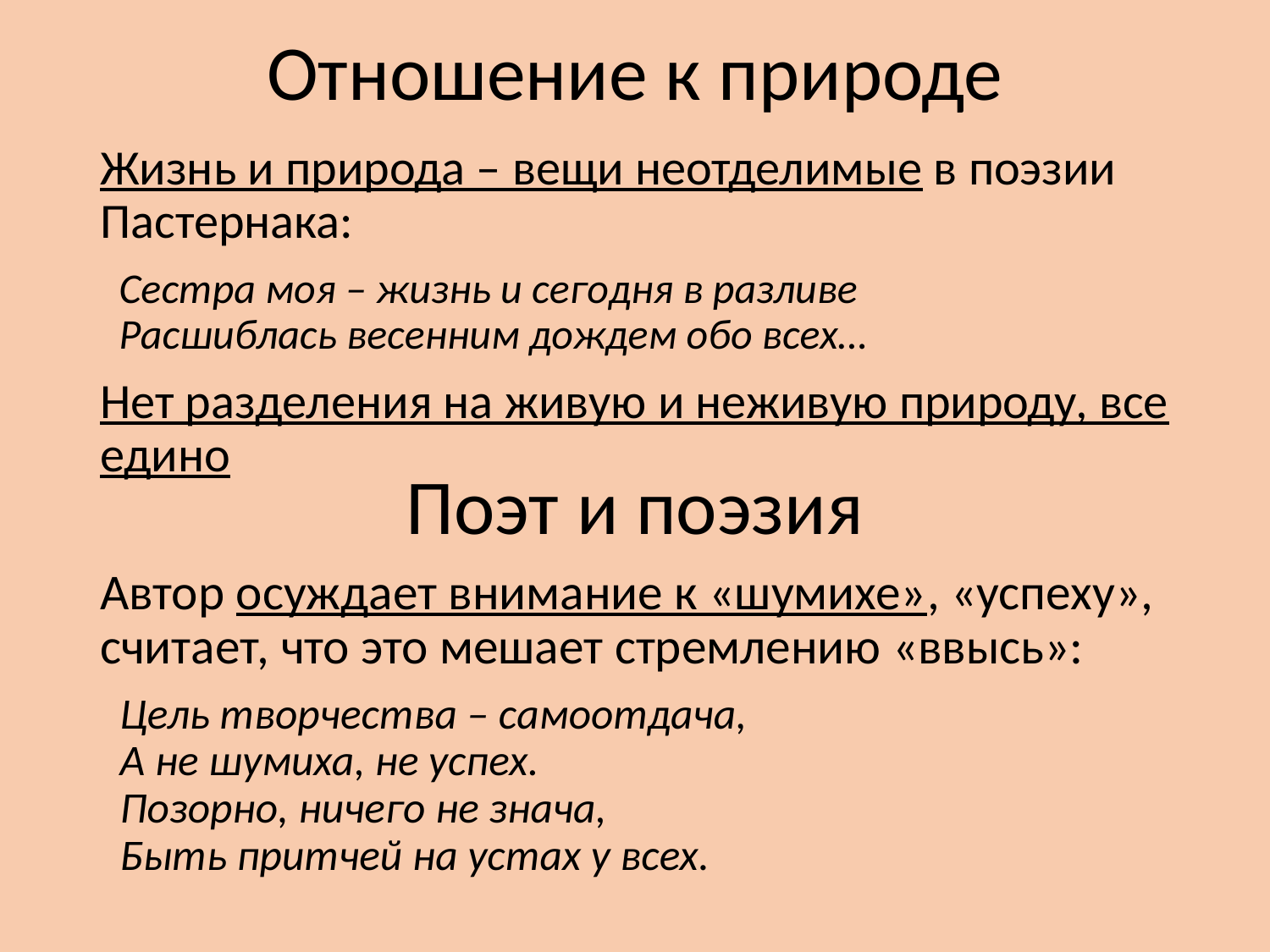

# Отношение к природе
Жизнь и природа – вещи неотделимые в поэзии Пастернака:
  Сестра моя – жизнь и сегодня в разливе
  Расшиблась весенним дождем обо всех…
Нет разделения на живую и неживую природу, все едино
Поэт и поэзия
Автор осуждает внимание к «шумихе», «успеху», считает, что это мешает стремлению «ввысь»:
  Цель творчества – самоотдача,
  А не шумиха, не успех.
  Позорно, ничего не знача,
  Быть притчей на устах у всех.